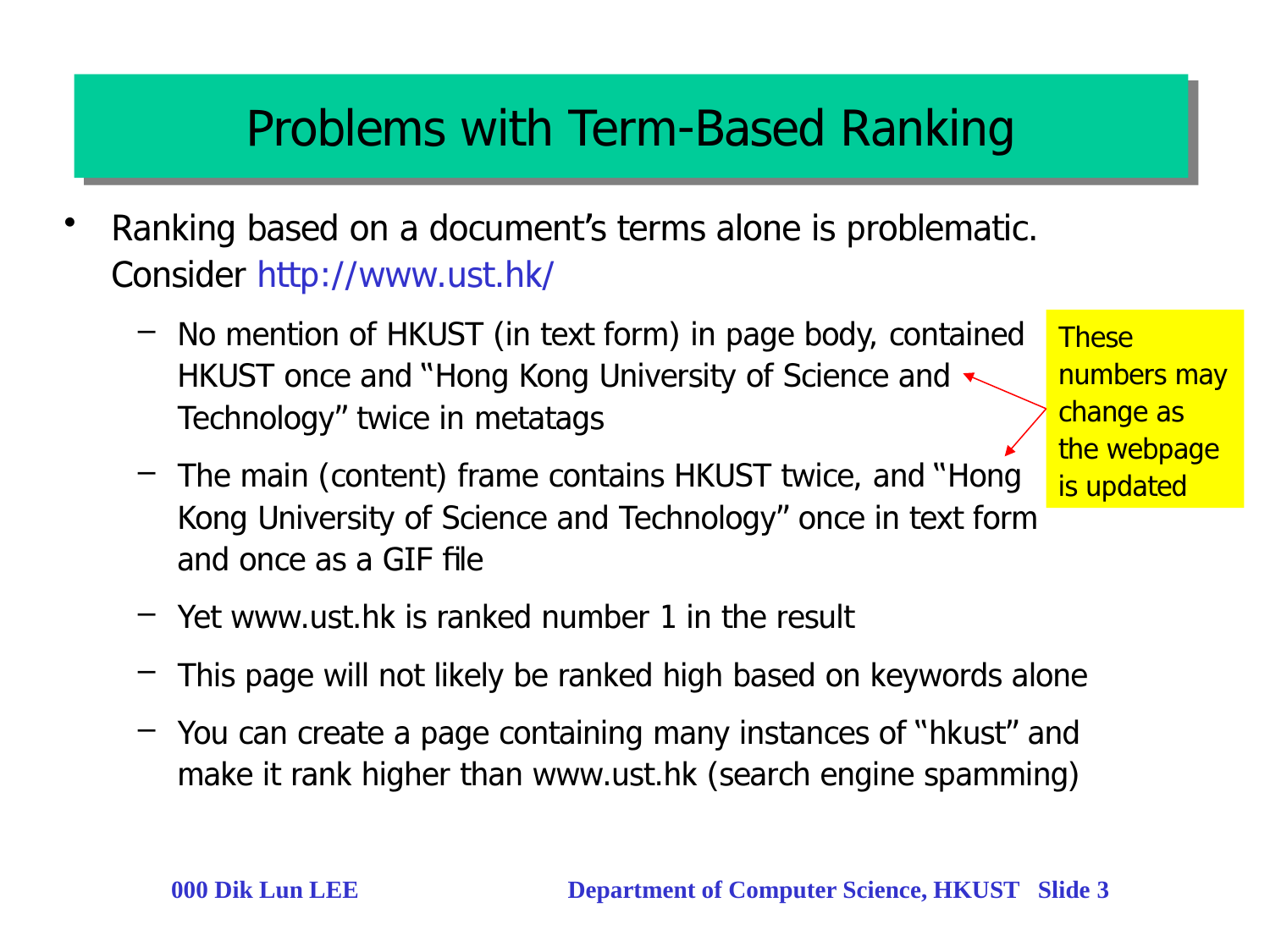

# Problems with Term-Based Ranking
Ranking based on a document’s terms alone is problematic. Consider http://www.ust.hk/
No mention of HKUST (in text form) in page body, contained HKUST once and “Hong Kong University of Science and Technology” twice in metatags
The main (content) frame contains HKUST twice, and “Hong   Kong University of Science and Technology” once in text form and once as a GIF file
Yet www.ust.hk is ranked number 1 in the result
This page will not likely be ranked high based on keywords alone
You can create a page containing many instances of “hkust” and make it rank higher than www.ust.hk (search engine spamming)
These numbers may change as the webpage is updated
000 Dik Lun LEE                                  Department of Computer Science, HKUST   Slide 3